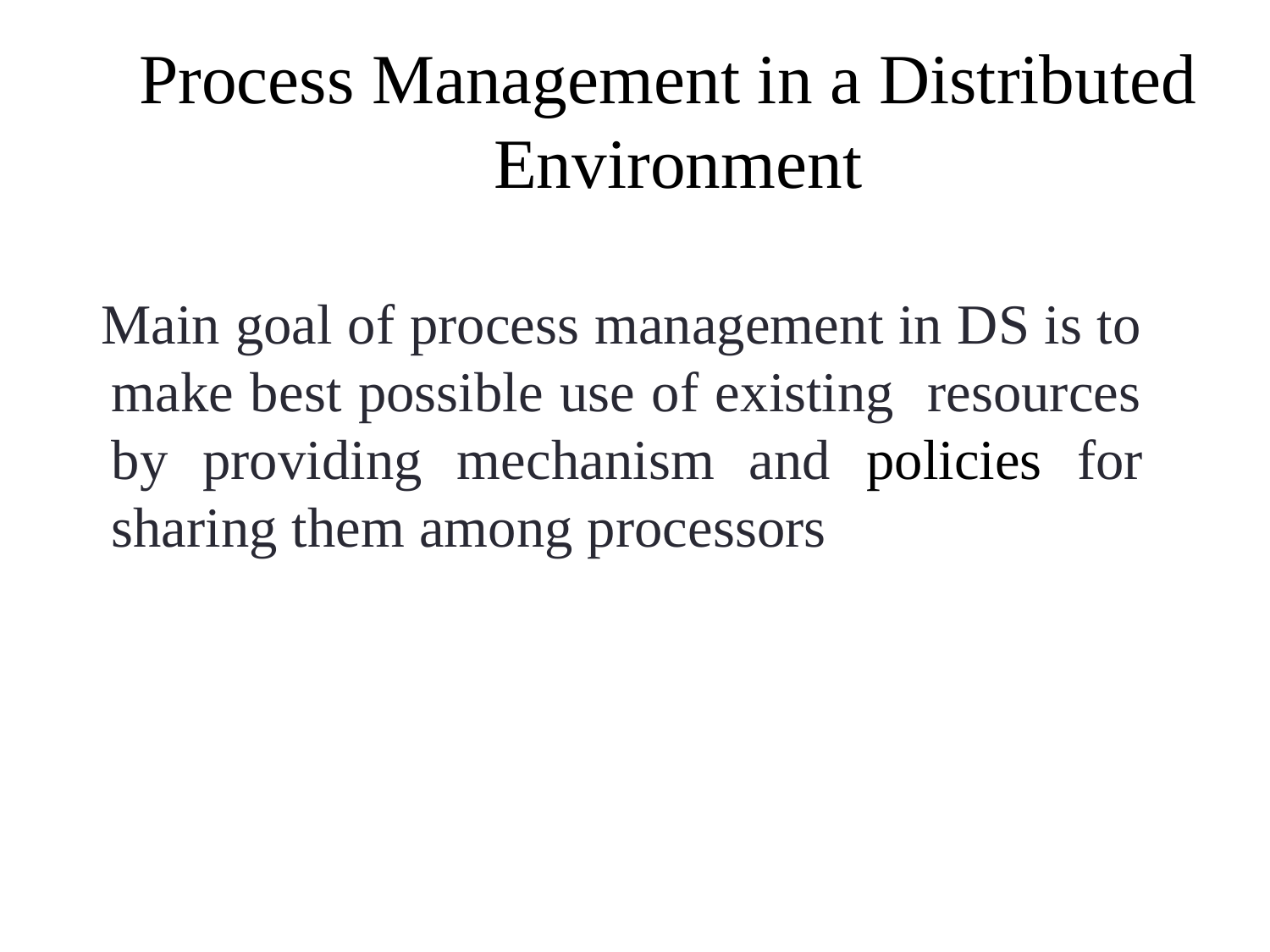

2
# Process Management in a Distributed  Environment
 Main goal of process management in DS is to make best possible use of existing  resources by providing mechanism and policies for sharing them among processors